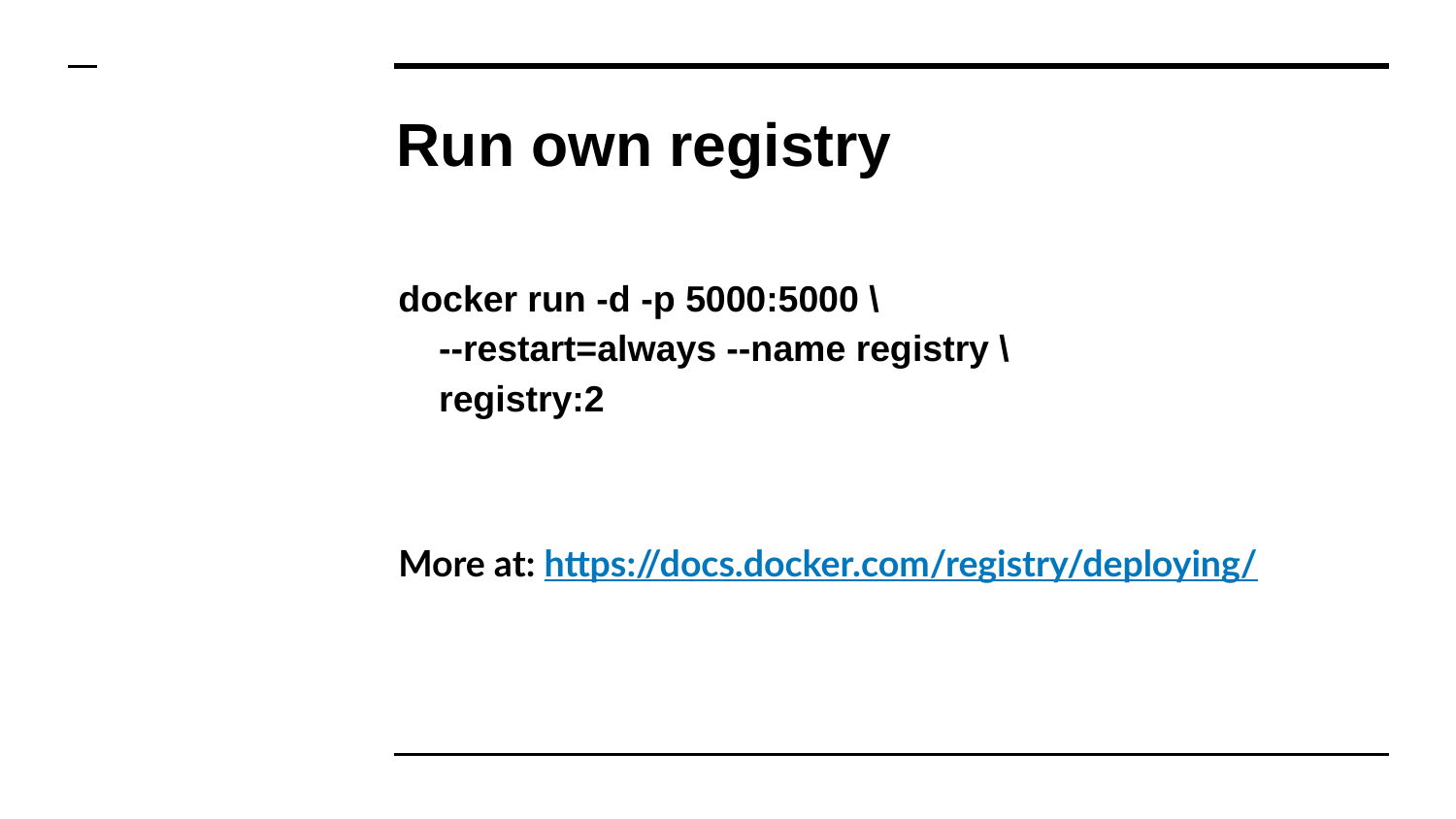

# Run own registry
docker run -d -p 5000:5000 \
    --restart=always --name registry \
    registry:2

More at: https://docs.docker.com/registry/deploying/